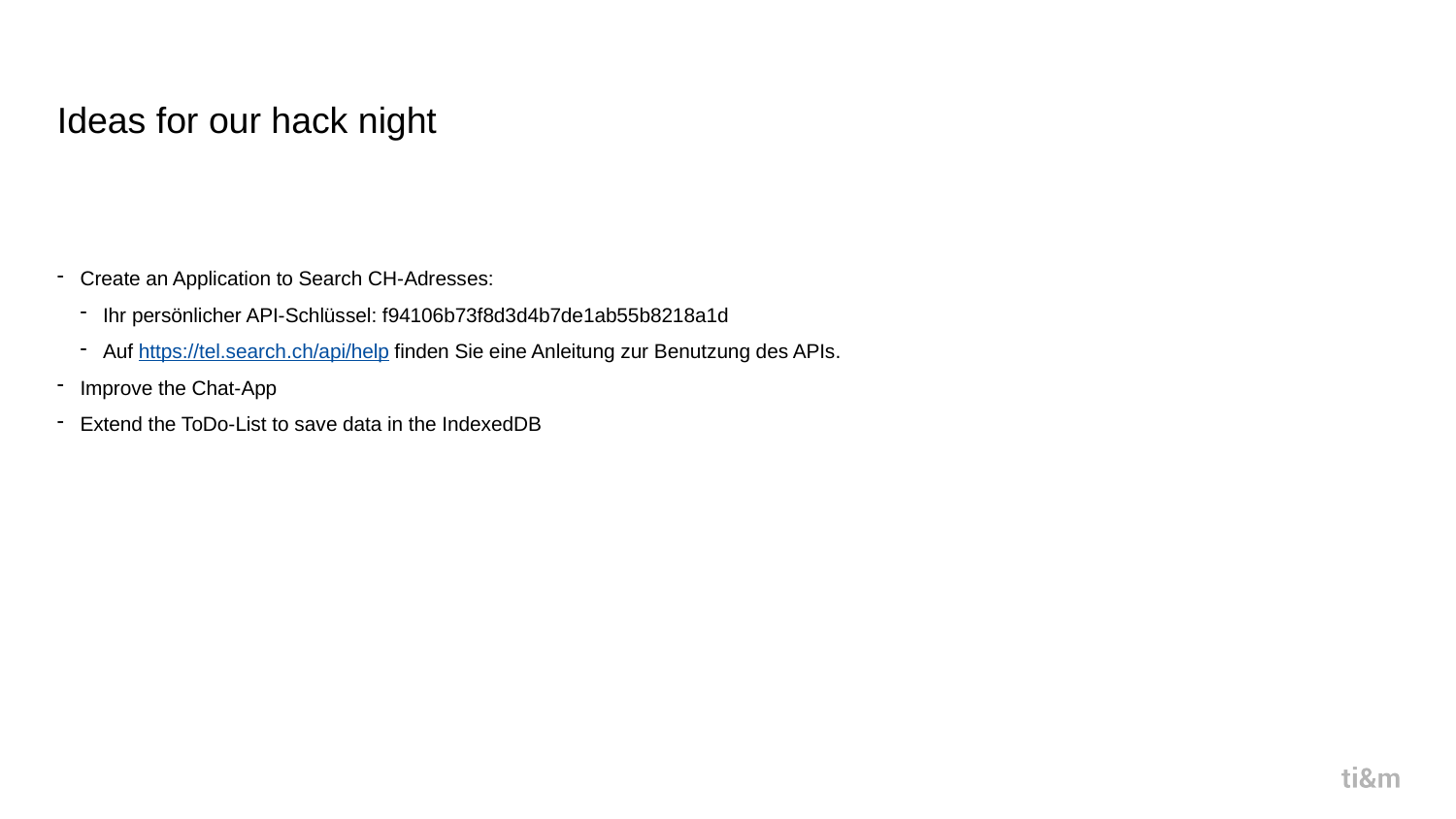

# Ideas for our hack night

Create an Application to Search CH-Adresses:
Ihr persönlicher API-Schlüssel: f94106b73f8d3d4b7de1ab55b8218a1d
Auf https://tel.search.ch/api/help finden Sie eine Anleitung zur Benutzung des APIs.
Improve the Chat-App
Extend the ToDo-List to save data in the IndexedDB